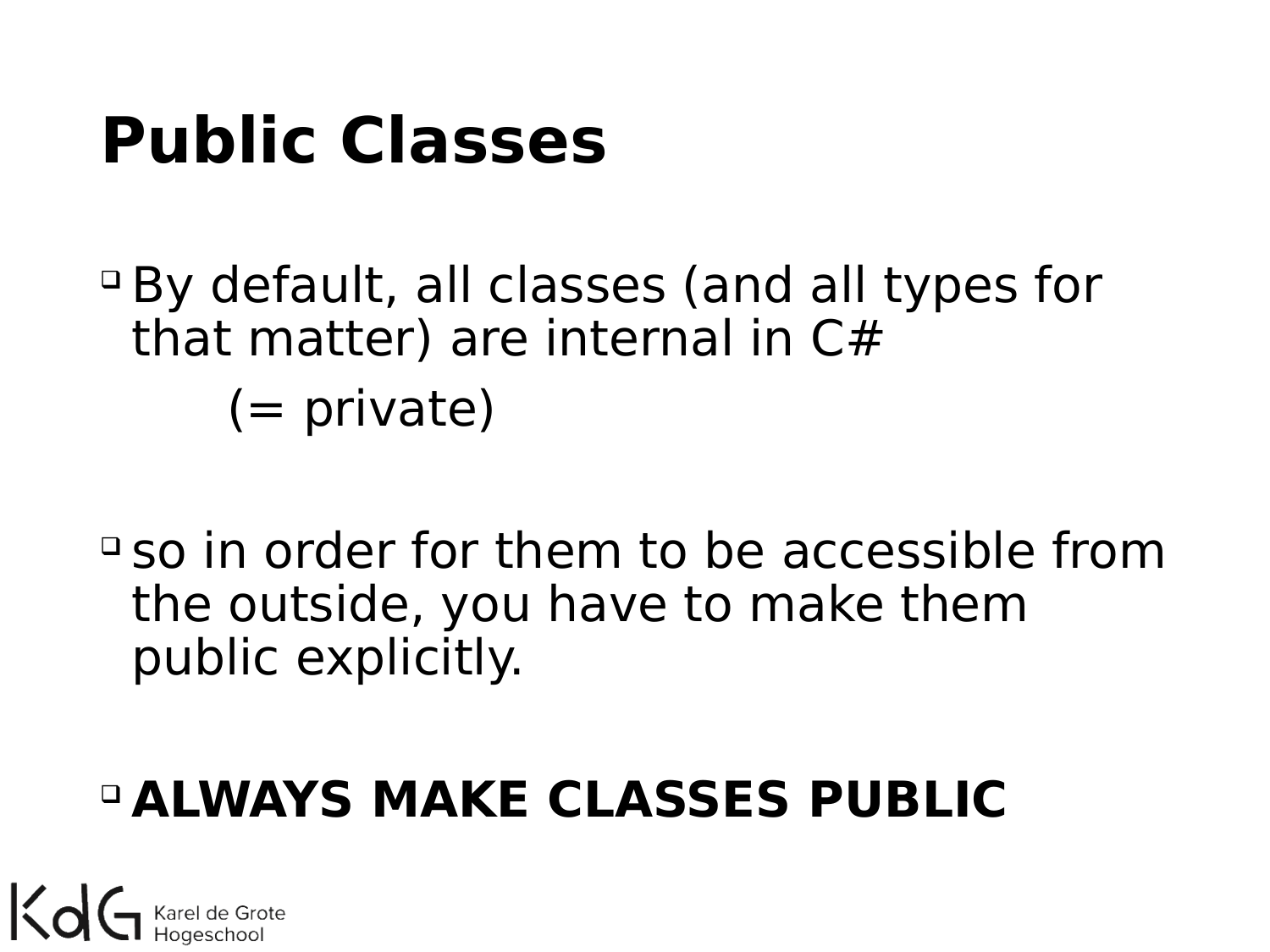

# Public Classes
By default, all classes (and all types for that matter) are internal in C#
	(= private)

so in order for them to be accessible from the outside, you have to make them public explicitly.

ALWAYS MAKE CLASSES PUBLIC